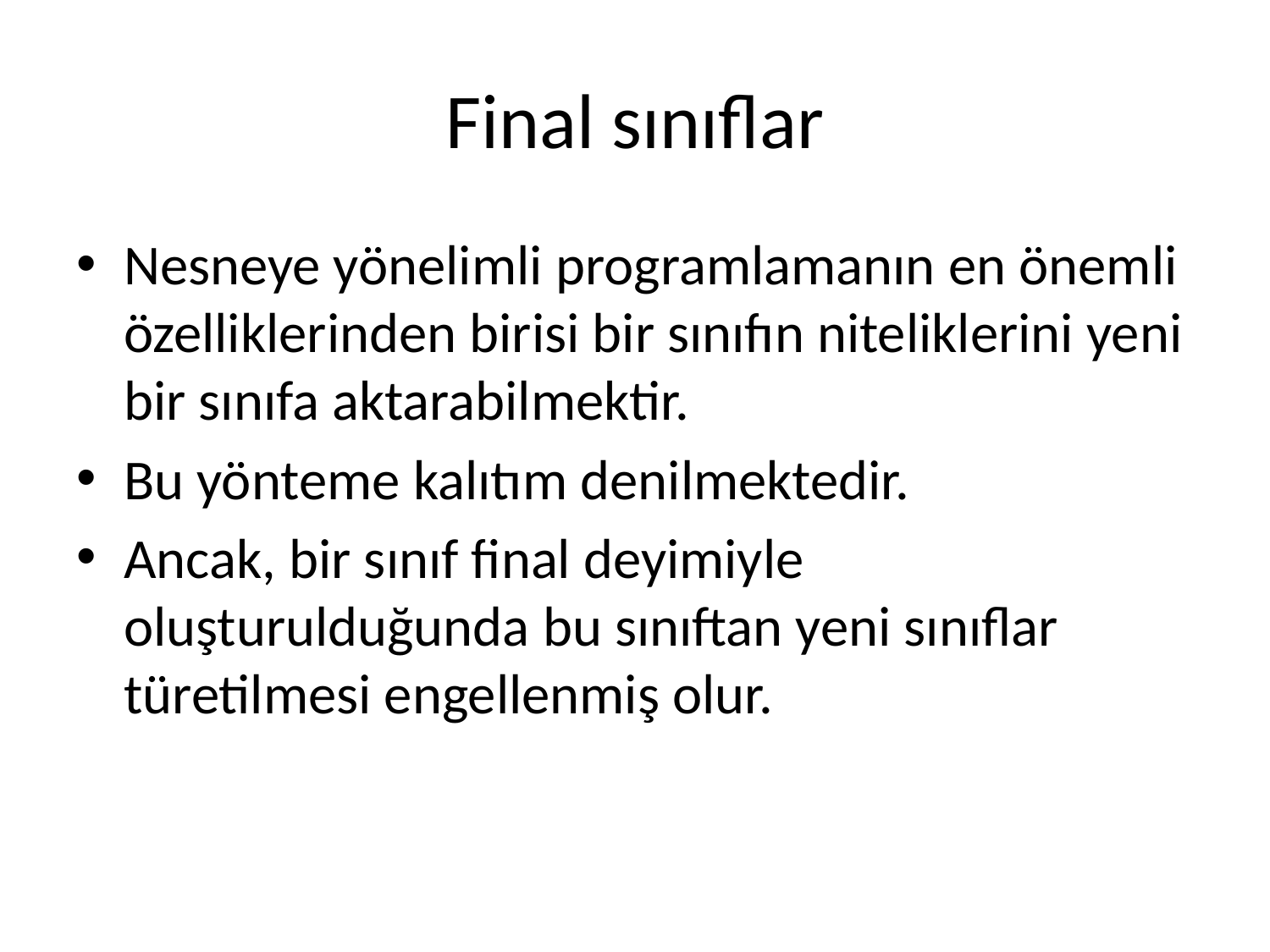

# Final sınıflar
Nesneye yönelimli programlamanın en önemli özelliklerinden birisi bir sınıfın niteliklerini yeni bir sınıfa aktarabilmektir.
Bu yönteme kalıtım denilmektedir.
Ancak, bir sınıf final deyimiyle oluşturulduğunda bu sınıftan yeni sınıflar türetilmesi engellenmiş olur.